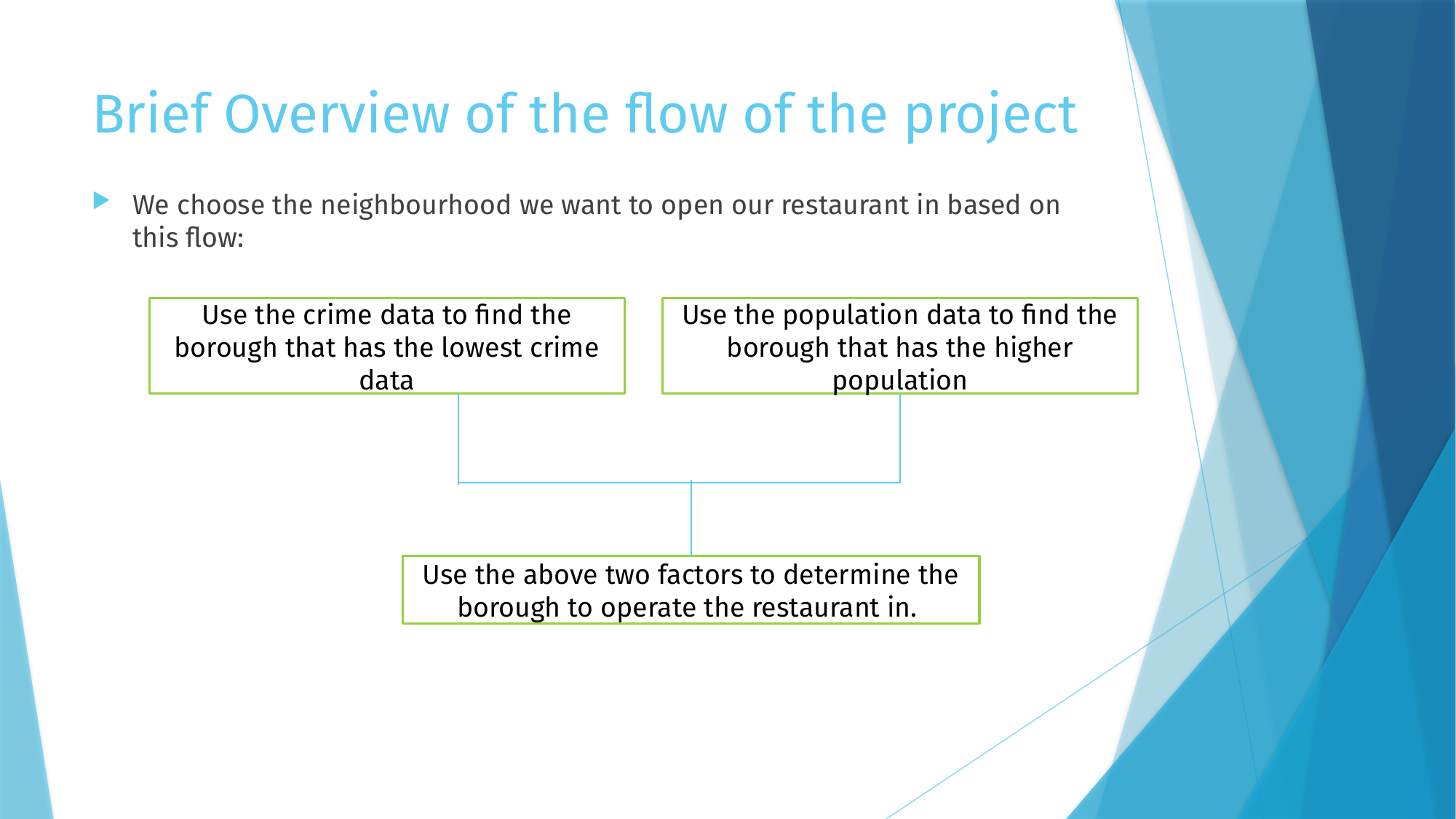

# Brief Overview of the flow of the project
We choose the neighbourhood we want to open our restaurant in based on this flow:
Use the crime data to find the borough that has the lowest crime data
Use the population data to find the borough that has the higher population
Use the above two factors to determine the borough to operate the restaurant in.